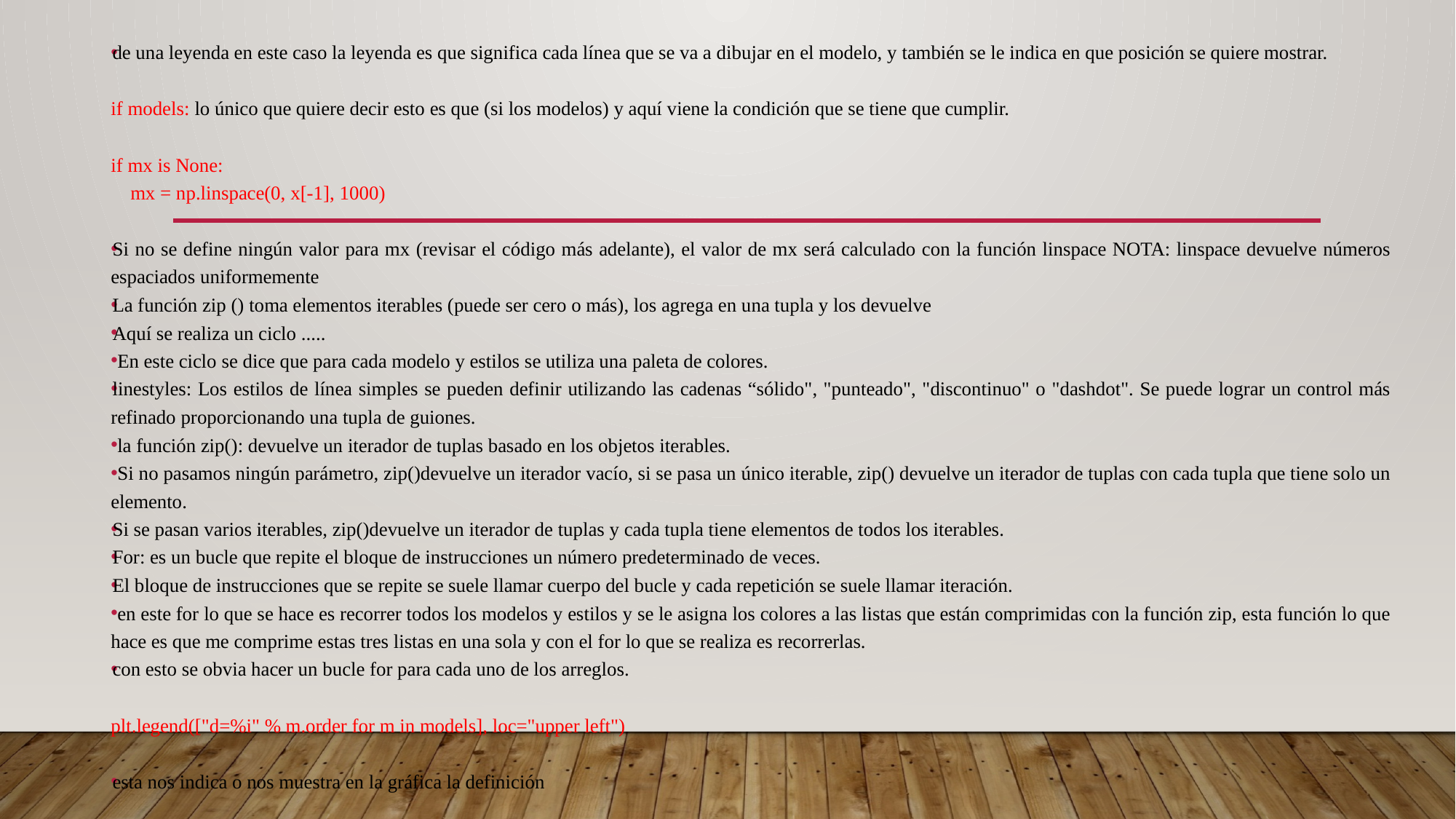

de una leyenda en este caso la leyenda es que significa cada línea que se va a dibujar en el modelo, y también se le indica en que posición se quiere mostrar.

if models: lo único que quiere decir esto es que (si los modelos) y aquí viene la condición que se tiene que cumplir.

if mx is None:
    mx = np.linspace(0, x[-1], 1000)

Si no se define ningún valor para mx (revisar el código más adelante), el valor de mx será calculado con la función linspace NOTA: linspace devuelve números espaciados uniformemente
La función zip () toma elementos iterables (puede ser cero o más), los agrega en una tupla y los devuelve
Aquí se realiza un ciclo .....
 En este ciclo se dice que para cada modelo y estilos se utiliza una paleta de colores.
linestyles: Los estilos de línea simples se pueden definir utilizando las cadenas “sólido", "punteado", "discontinuo" o "dashdot". Se puede lograr un control más refinado proporcionando una tupla de guiones.
 la función zip(): devuelve un iterador de tuplas basado en los objetos iterables.
 Si no pasamos ningún parámetro, zip()devuelve un iterador vacío, si se pasa un único iterable, zip() devuelve un iterador de tuplas con cada tupla que tiene solo un elemento.
Si se pasan varios iterables, zip()devuelve un iterador de tuplas y cada tupla tiene elementos de todos los iterables.
For: es un bucle que repite el bloque de instrucciones un número predeterminado de veces.
El bloque de instrucciones que se repite se suele llamar cuerpo del bucle y cada repetición se suele llamar iteración.
 en este for lo que se hace es recorrer todos los modelos y estilos y se le asigna los colores a las listas que están comprimidas con la función zip, esta función lo que hace es que me comprime estas tres listas en una sola y con el for lo que se realiza es recorrerlas.
con esto se obvia hacer un bucle for para cada uno de los arreglos.

plt.legend(["d=%i" % m.order for m in models], loc="upper left")

esta nos indica o nos muestra en la gráfica la definición